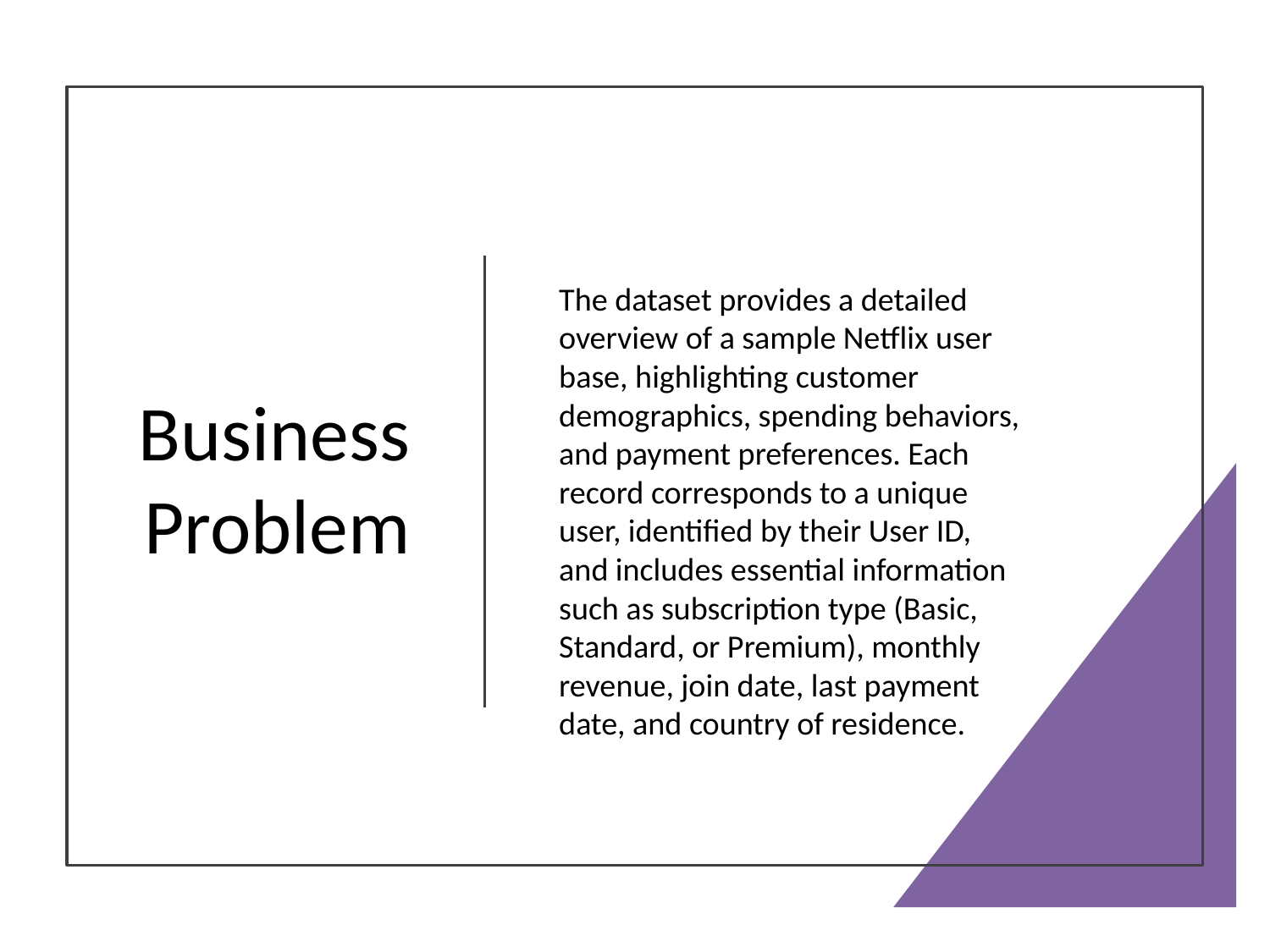

# Business Problem
The dataset provides a detailed overview of a sample Netflix user base, highlighting customer demographics, spending behaviors, and payment preferences. Each record corresponds to a unique user, identified by their User ID, and includes essential information such as subscription type (Basic, Standard, or Premium), monthly revenue, join date, last payment date, and country of residence.